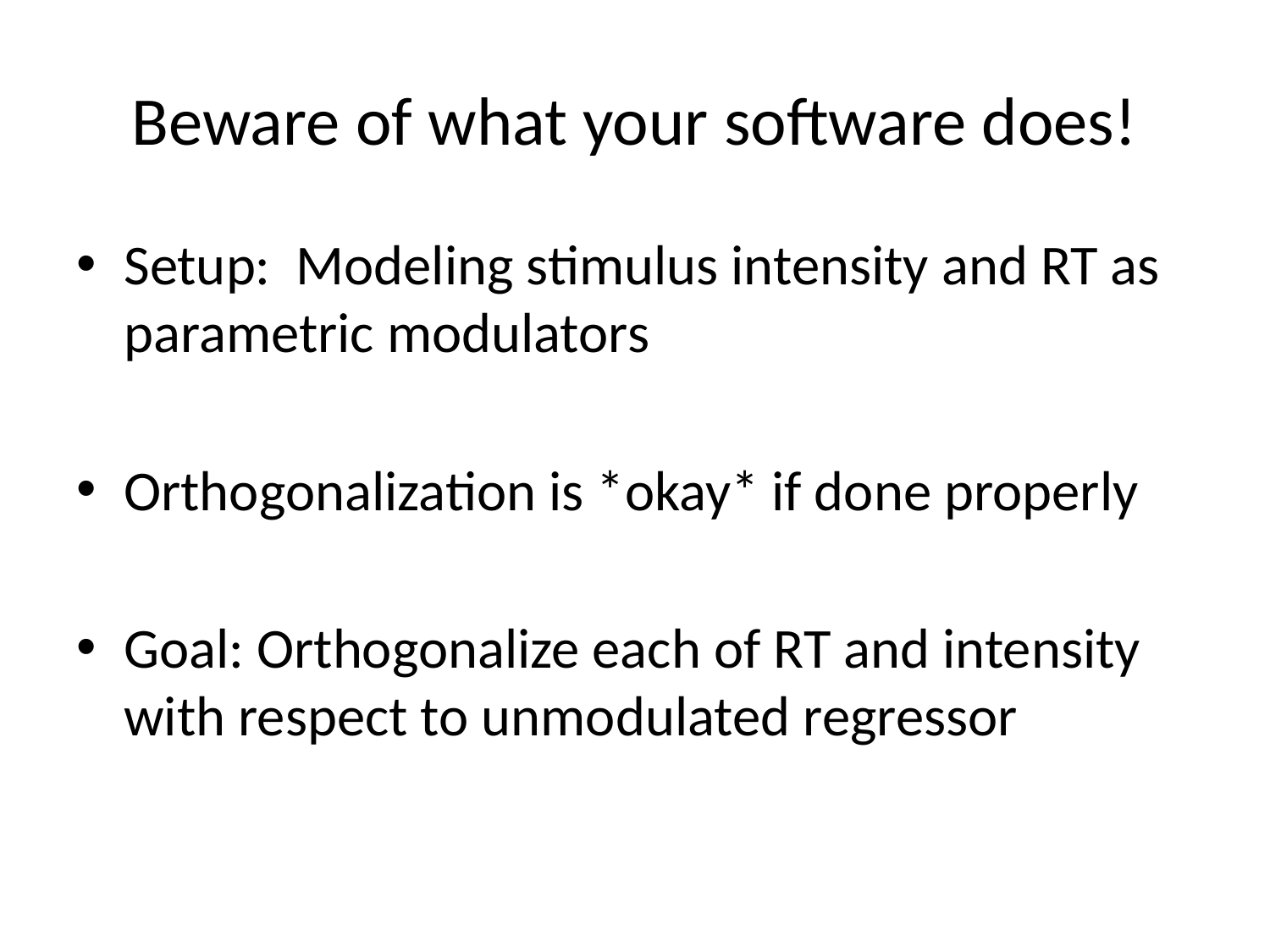

# Beware of what your software does!
Setup:  Modeling stimulus intensity and RT as parametric modulators

Orthogonalization is *okay* if done properly

Goal: Orthogonalize each of RT and intensity with respect to unmodulated regressor